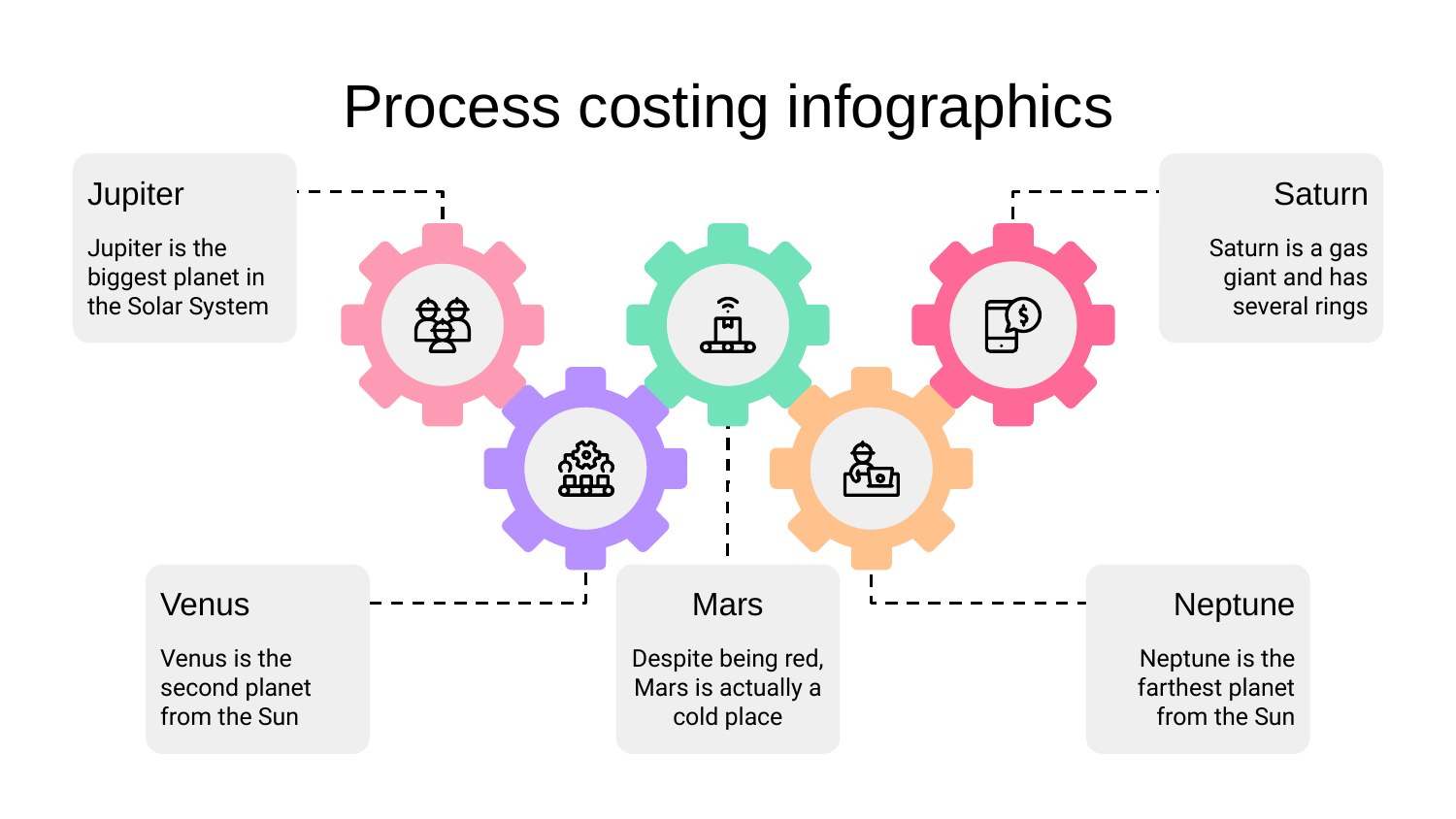

# Process costing infographics

Jupiter
Jupiter is the biggest planet in the Solar System

Saturn
Saturn is a gas giant and has several rings

Venus
Venus is the second planet from the Sun

Mars
Despite being red, Mars is actually a cold place

Neptune
Neptune is the farthest planet from the Sun